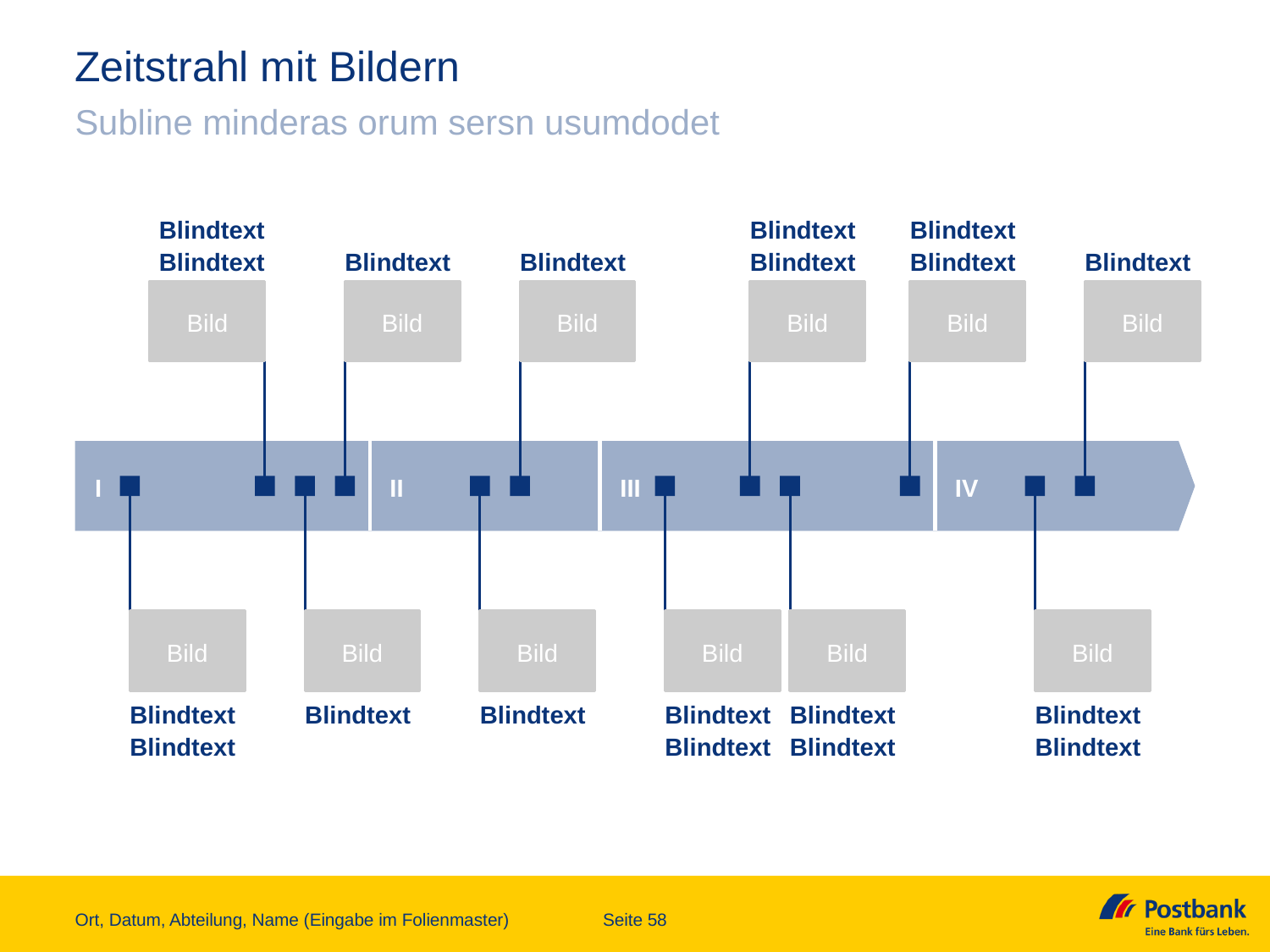

# Zeitstrahl mit Bildern
Subline minderas orum sersn usumdodet
Blindtext
Blindtext

Blindtext
Blindtext
Blindtext
Blindtext
Blindtext
Blindtext
Blindtext
Bild
Bild
Bild
Bild
Bild
Bild

I
II
III
IV

Bild
Bild
Bild
Bild
Bild
Bild
Blindtext
Blindtext
Blindtext
Blindtext
Blindtext
Blindtext
Blindtext
Blindtext
Blindtext
Blindtext